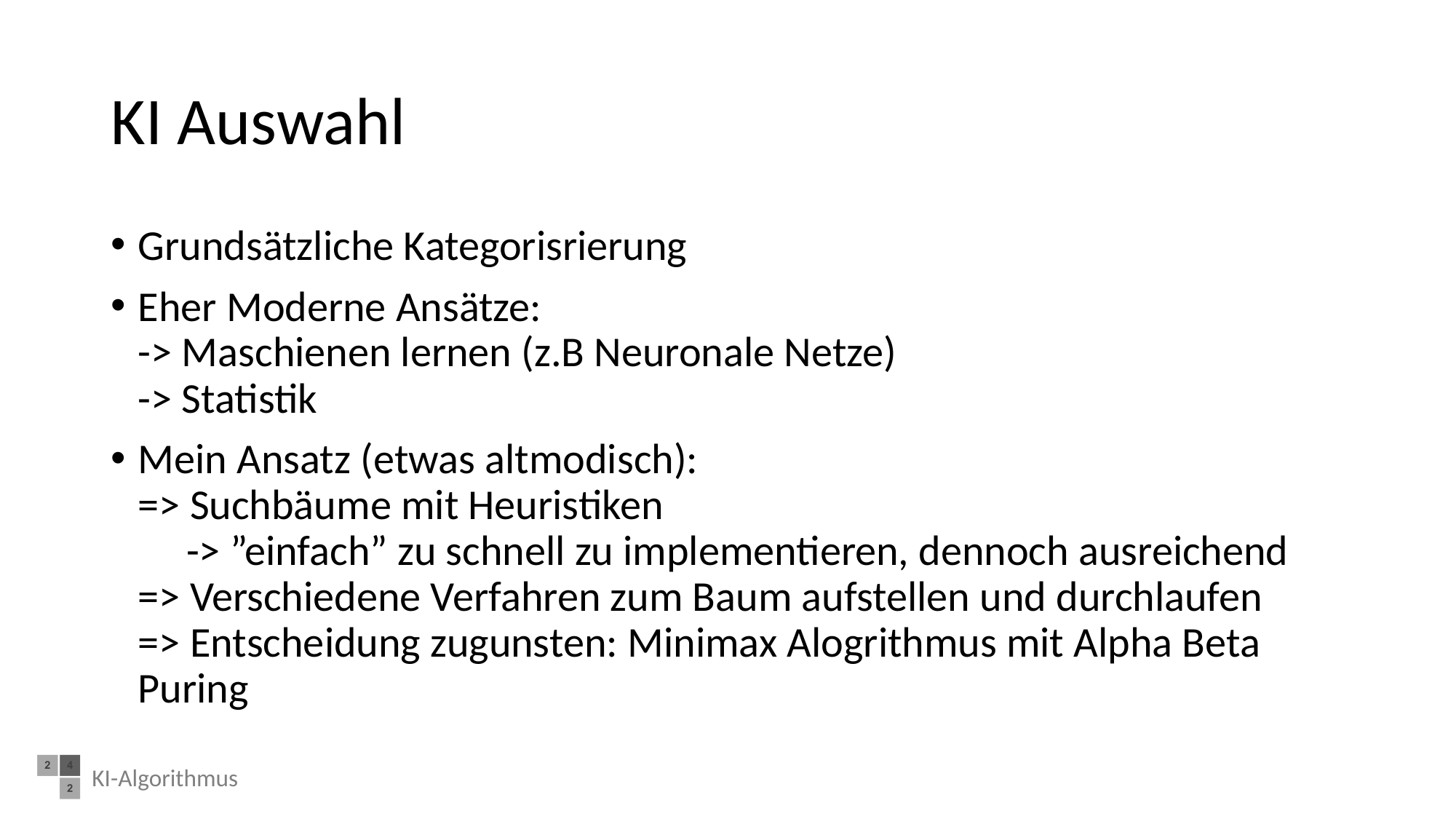

# KI Auswahl
Grundsätzliche Kategorisrierung
Eher Moderne Ansätze:
-> Maschienen lernen (z.B Neuronale Netze)
-> Statistik
Mein Ansatz (etwas altmodisch):
=> Suchbäume mit Heuristiken
     -> ”einfach” zu schnell zu implementieren, dennoch ausreichend
=> Verschiedene Verfahren zum Baum aufstellen und durchlaufen
=> Entscheidung zugunsten: Minimax Alogrithmus mit Alpha Beta Puring
KI-Algorithmus